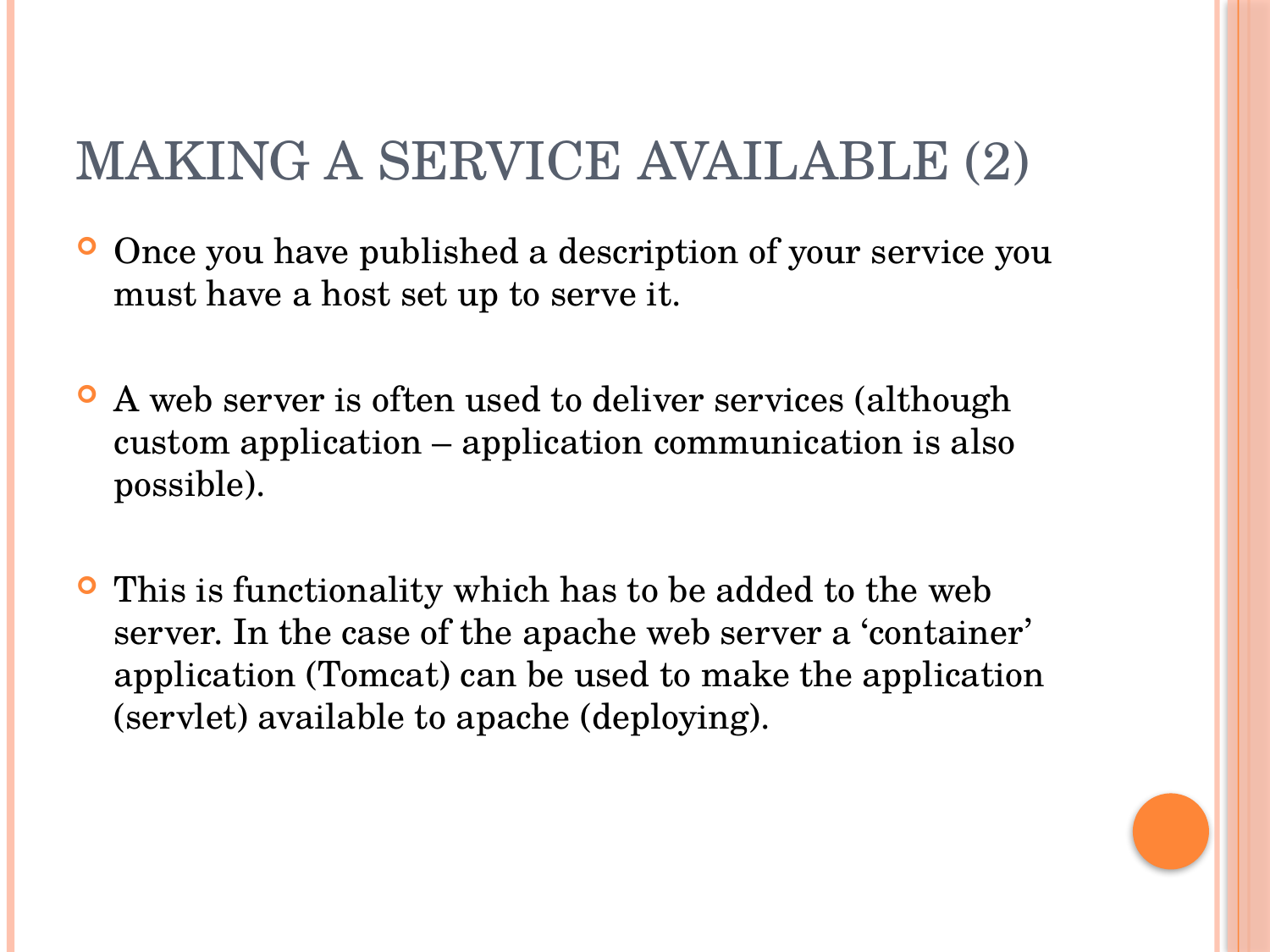

# Making a service available (2)
Once you have published a description of your service you must have a host set up to serve it.

A web server is often used to deliver services (although custom application – application communication is also possible).

This is functionality which has to be added to the web server. In the case of the apache web server a ‘container’ application (Tomcat) can be used to make the application (servlet) available to apache (deploying).